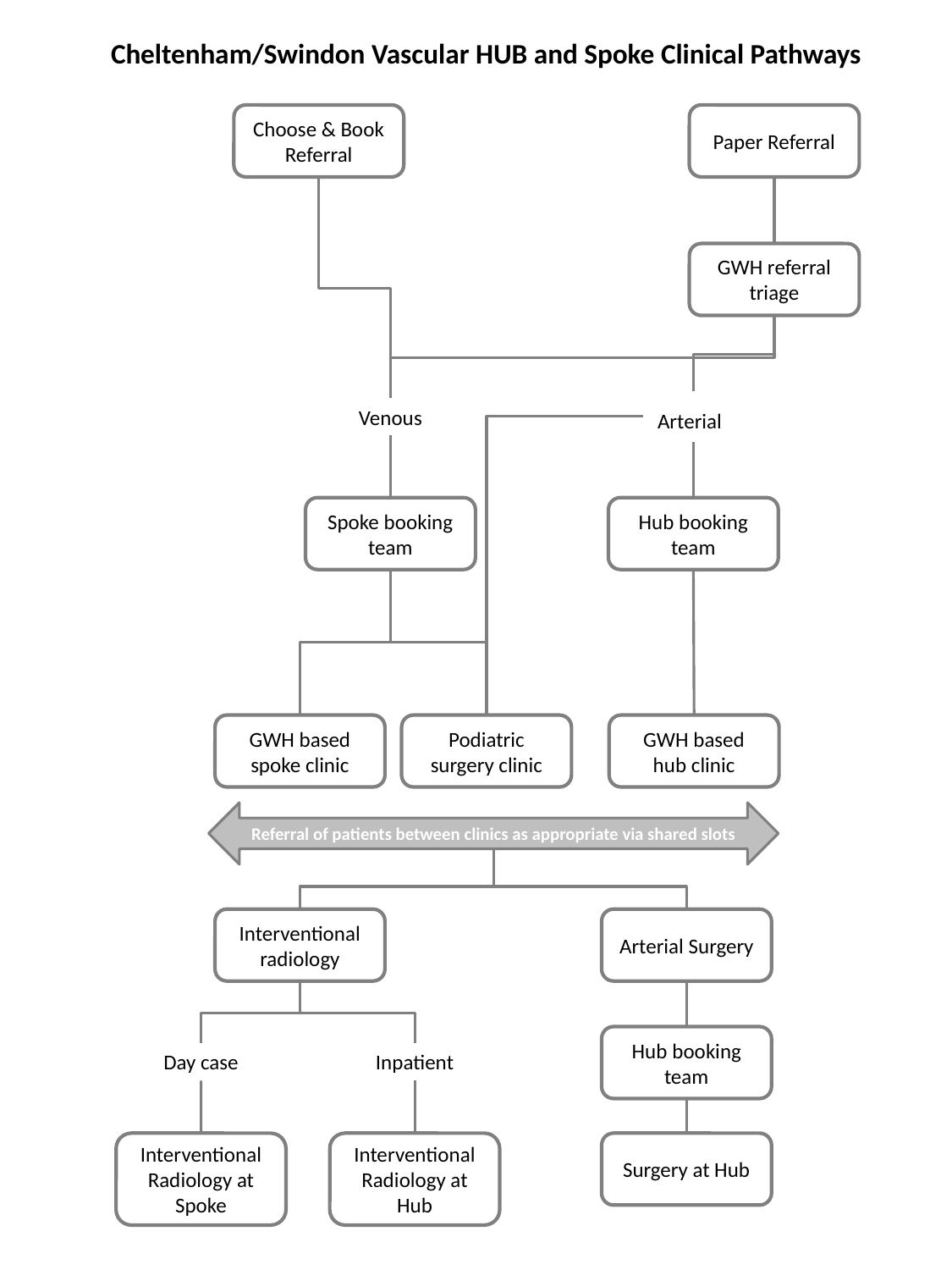

Cheltenham/Swindon Vascular HUB and Spoke Clinical Pathways
Choose & Book Referral
Paper Referral
GWH referral triage
Arterial
Venous
Spoke booking team
Hub booking team
Podiatric surgery clinic
GWH based spoke clinic
GWH based hub clinic
Referral of patients between clinics as appropriate via shared slots
Arterial Surgery
Interventional radiology
Hub booking team
Day case
Inpatient
Interventional Radiology at Spoke
Interventional Radiology at Hub
Surgery at Hub